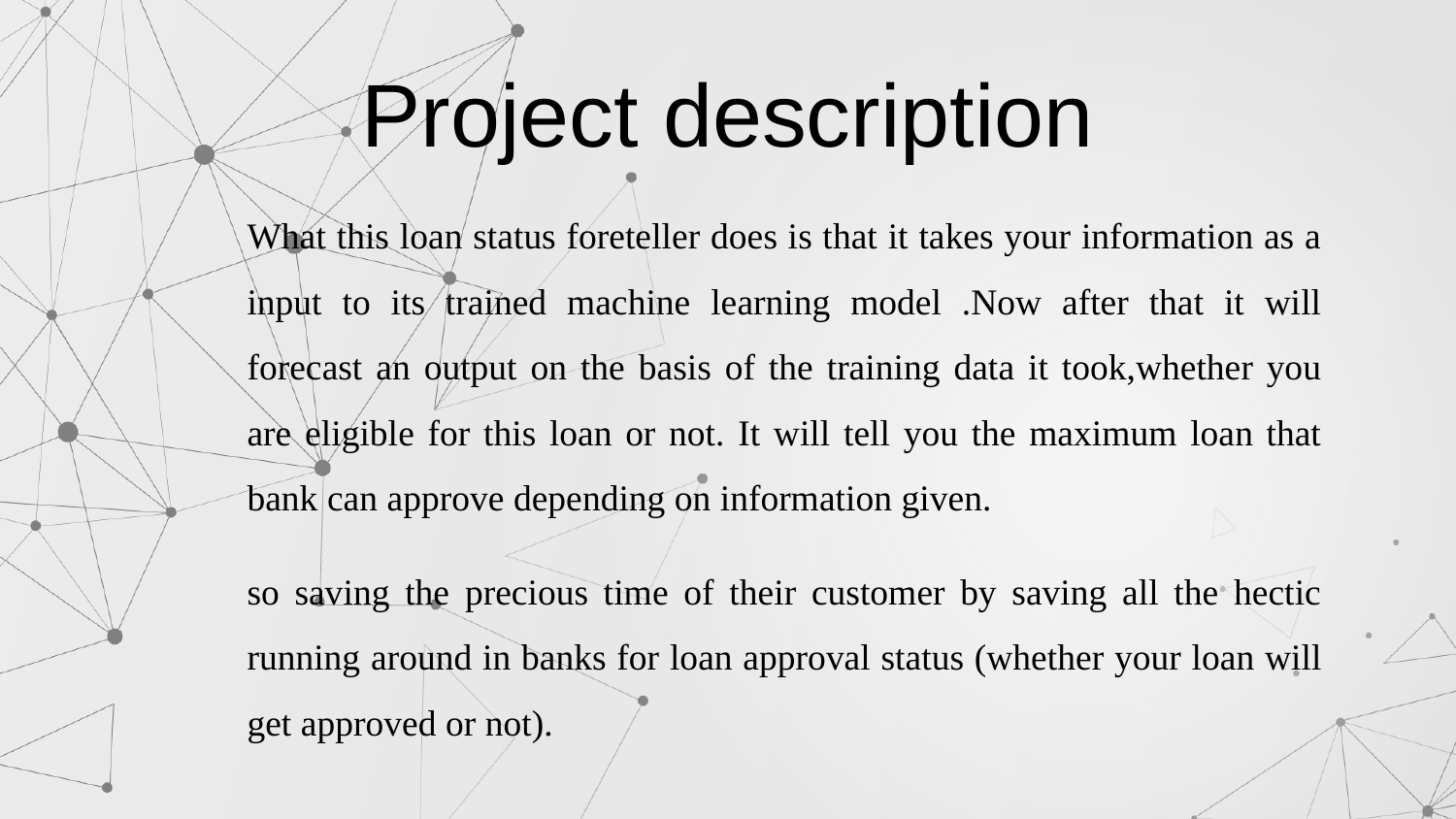

Project description
What this loan status foreteller does is that it takes your information as a input to its trained machine learning model .Now after that it will forecast an output on the basis of the training data it took,whether you are eligible for this loan or not. It will tell you the maximum loan that bank can approve depending on information given.
so saving the precious time of their customer by saving all the hectic running around in banks for loan approval status (whether your loan will get approved or not).